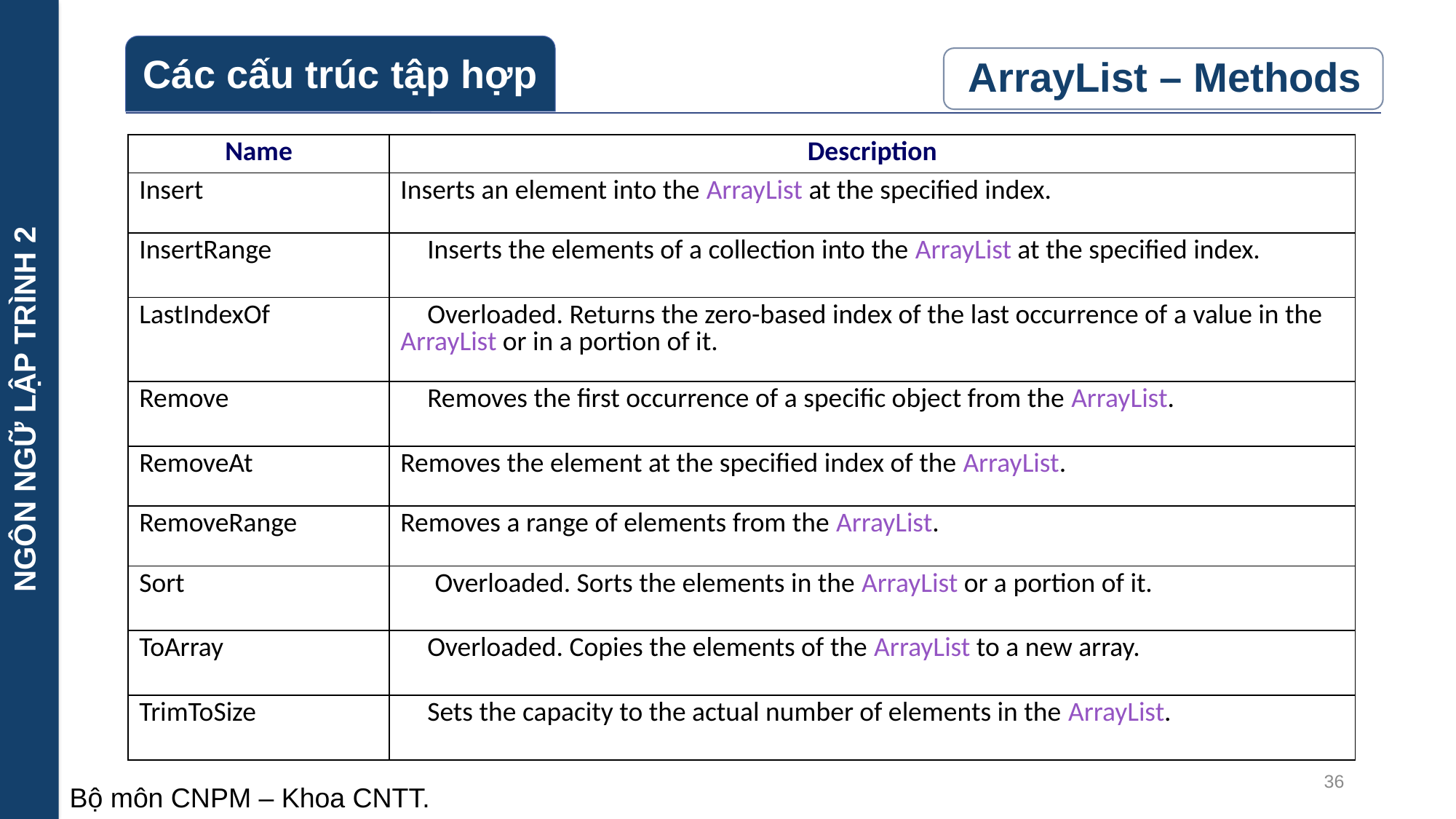

NGÔN NGỮ LẬP TRÌNH 2
Các cấu trúc tập hợp
ArrayList – Methods
| Name | Description |
| --- | --- |
| Insert | Inserts an element into the ArrayList at the specified index. |
| InsertRange | Inserts the elements of a collection into the ArrayList at the specified index. |
| LastIndexOf | Overloaded. Returns the zero-based index of the last occurrence of a value in the ArrayList or in a portion of it. |
| Remove | Removes the first occurrence of a specific object from the ArrayList. |
| RemoveAt | Removes the element at the specified index of the ArrayList. |
| RemoveRange | Removes a range of elements from the ArrayList. |
| Sort | Overloaded. Sorts the elements in the ArrayList or a portion of it. |
| ToArray | Overloaded. Copies the elements of the ArrayList to a new array. |
| TrimToSize | Sets the capacity to the actual number of elements in the ArrayList. |
36
Bộ môn CNPM – Khoa CNTT.